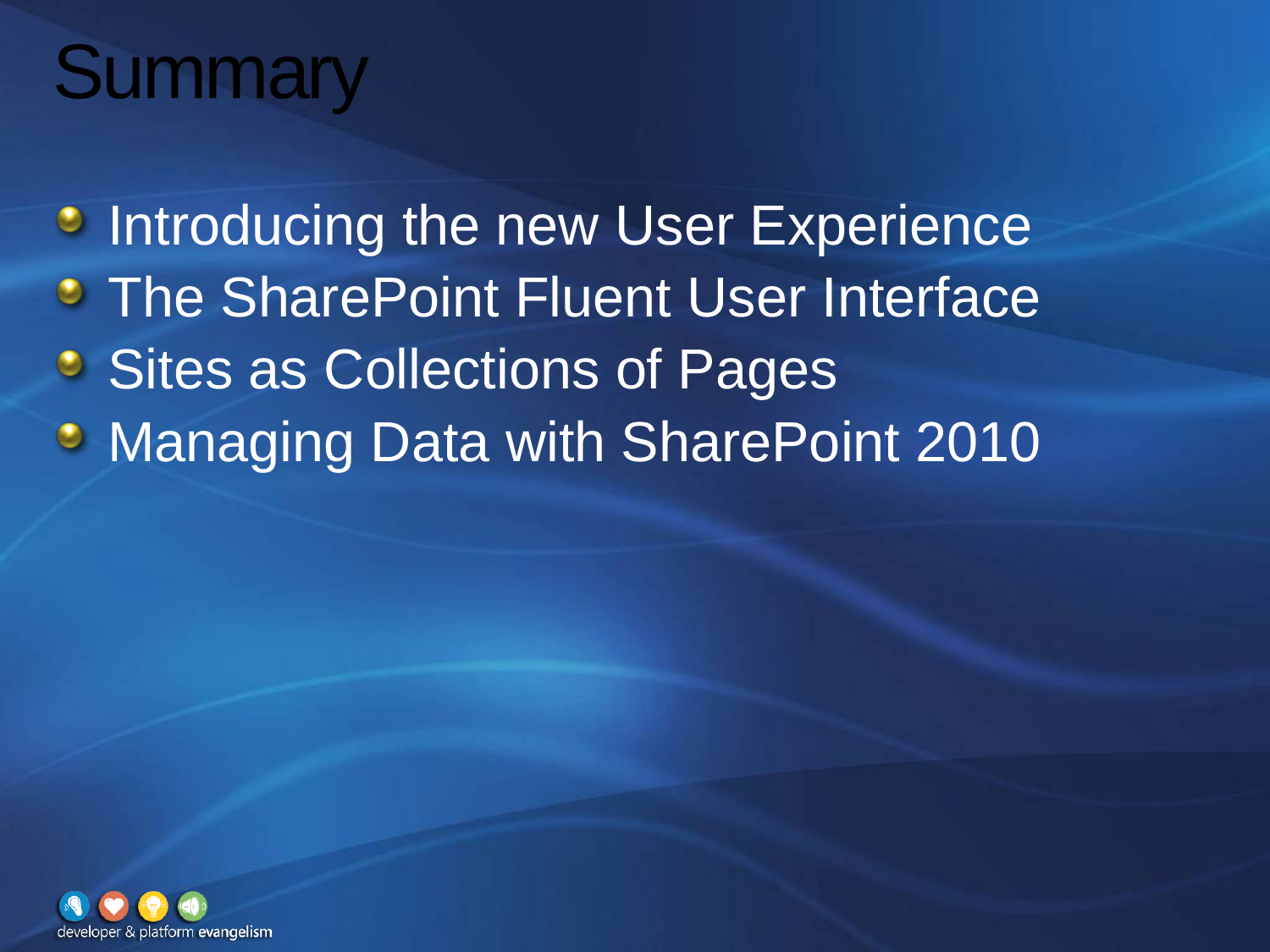

# Summary
Introducing the new User Experience
The SharePoint Fluent User Interface
Sites as Collections of Pages
Managing Data with SharePoint 2010